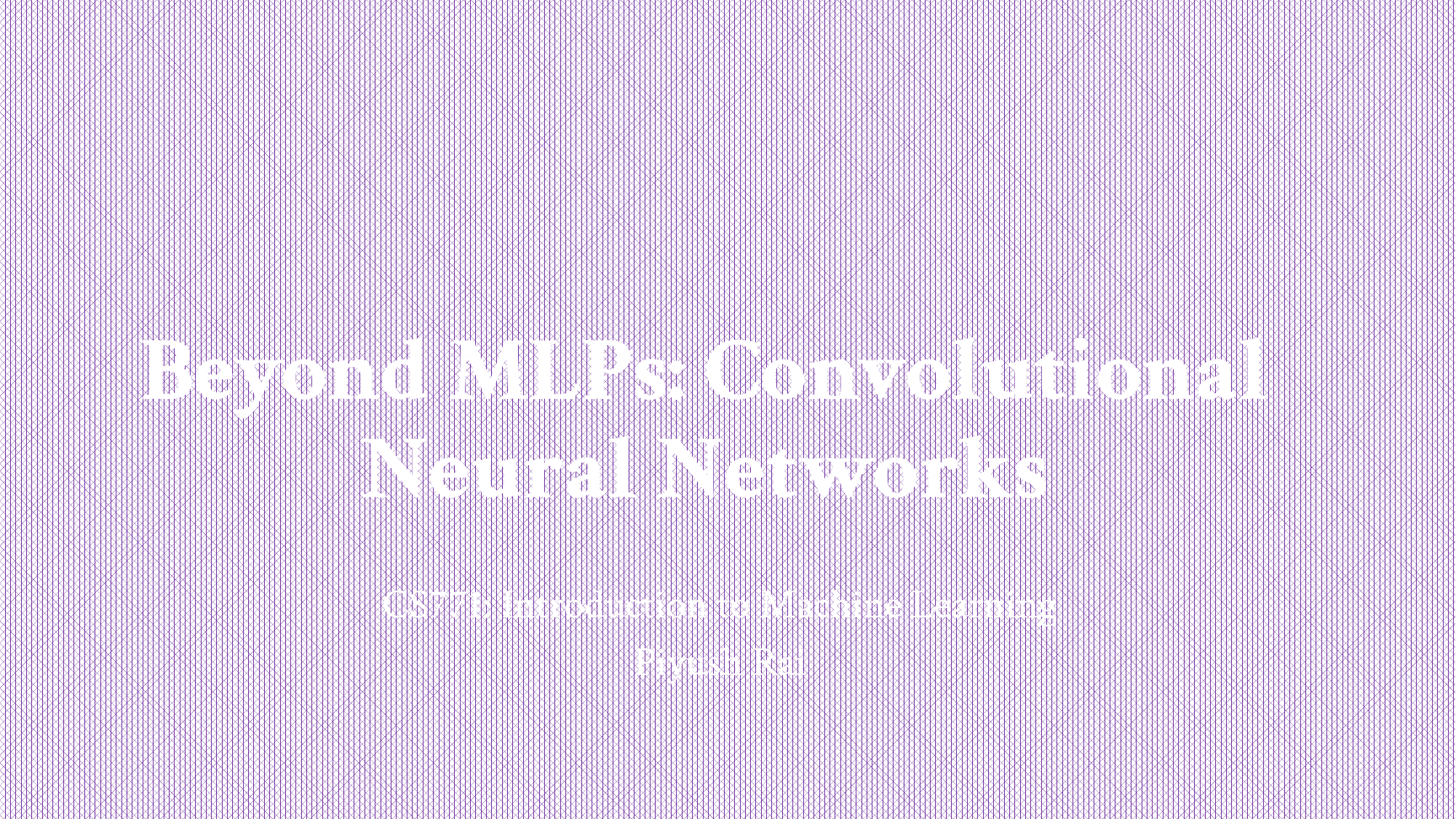

# Beyond MLPs: Convolutional Neural Networks
CS771: Introduction to Machine Learning
Piyush Rai